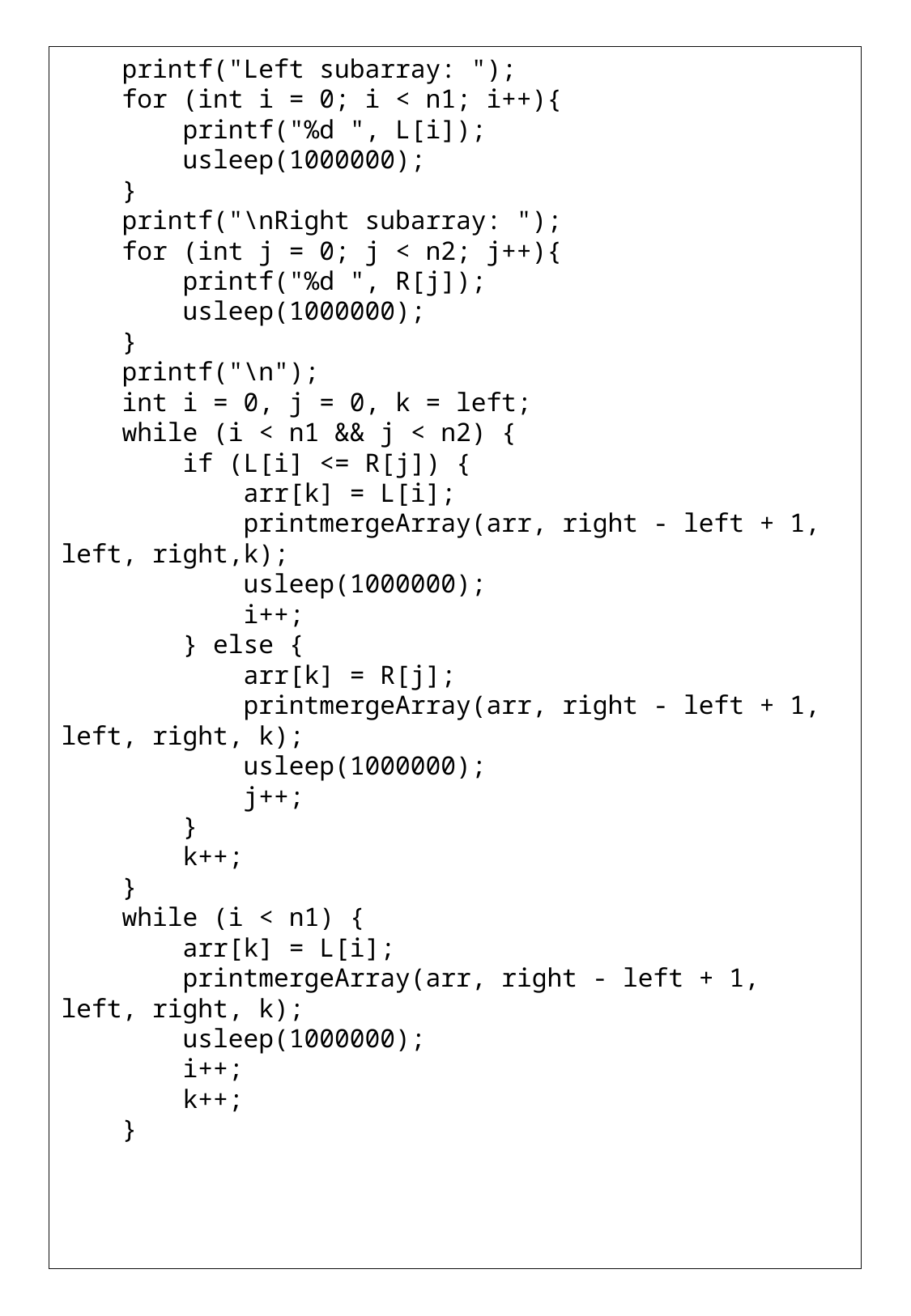

printf("Left subarray: ");
    for (int i = 0; i < n1; i++){
        printf("%d ", L[i]);
        usleep(1000000);
    }
    printf("\nRight subarray: ");
    for (int j = 0; j < n2; j++){
        printf("%d ", R[j]);
        usleep(1000000);
    }
    printf("\n");
    int i = 0, j = 0, k = left;
    while (i < n1 && j < n2) {
        if (L[i] <= R[j]) {
            arr[k] = L[i];
            printmergeArray(arr, right - left + 1, left, right,k);
            usleep(1000000);
            i++;
        } else {
            arr[k] = R[j];
            printmergeArray(arr, right - left + 1, left, right, k);
            usleep(1000000);
            j++;
        }
        k++;
    }
    while (i < n1) {
        arr[k] = L[i];
        printmergeArray(arr, right - left + 1, left, right, k);
        usleep(1000000);
        i++;
        k++;
    }